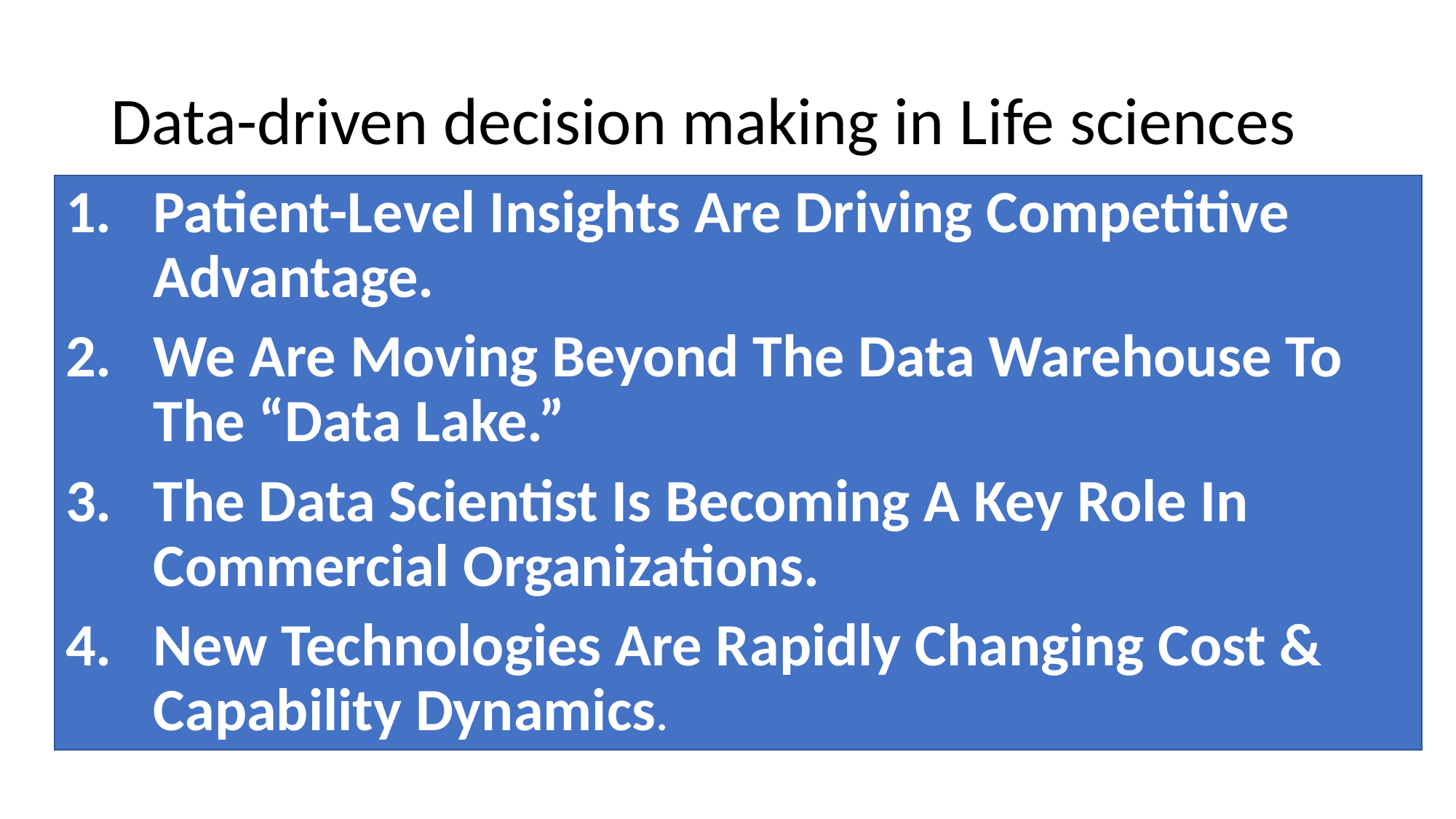

# Data-driven decision making in Life sciences
Patient-Level Insights Are Driving Competitive Advantage.
We Are Moving Beyond The Data Warehouse To The “Data Lake.”
The Data Scientist Is Becoming A Key Role In Commercial Organizations.
New Technologies Are Rapidly Changing Cost & Capability Dynamics.